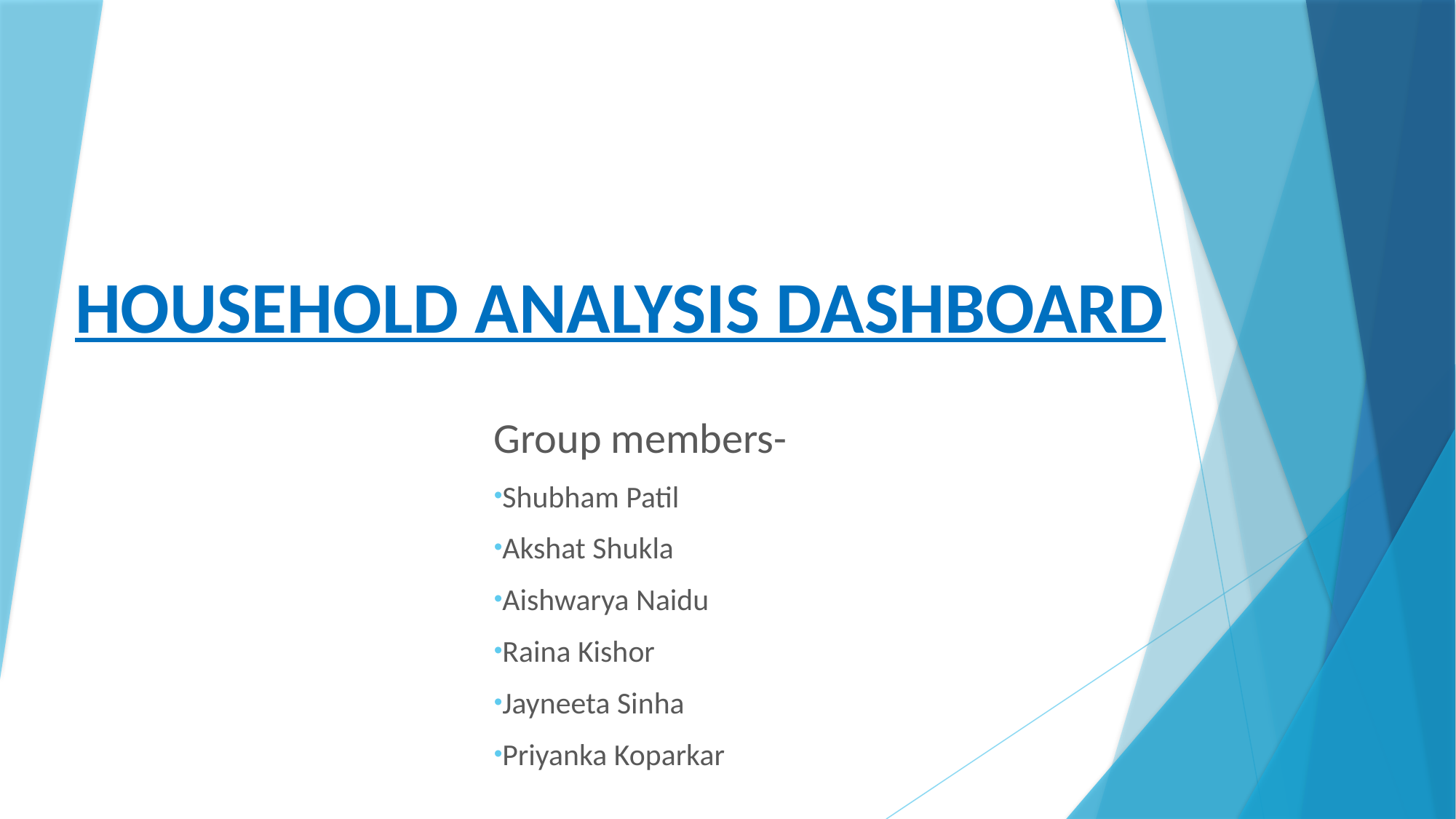

# HOUSEHOLD ANALYSIS DASHBOARD
Group members-
Shubham Patil
Akshat Shukla
Aishwarya Naidu
Raina Kishor
Jayneeta Sinha
Priyanka Koparkar